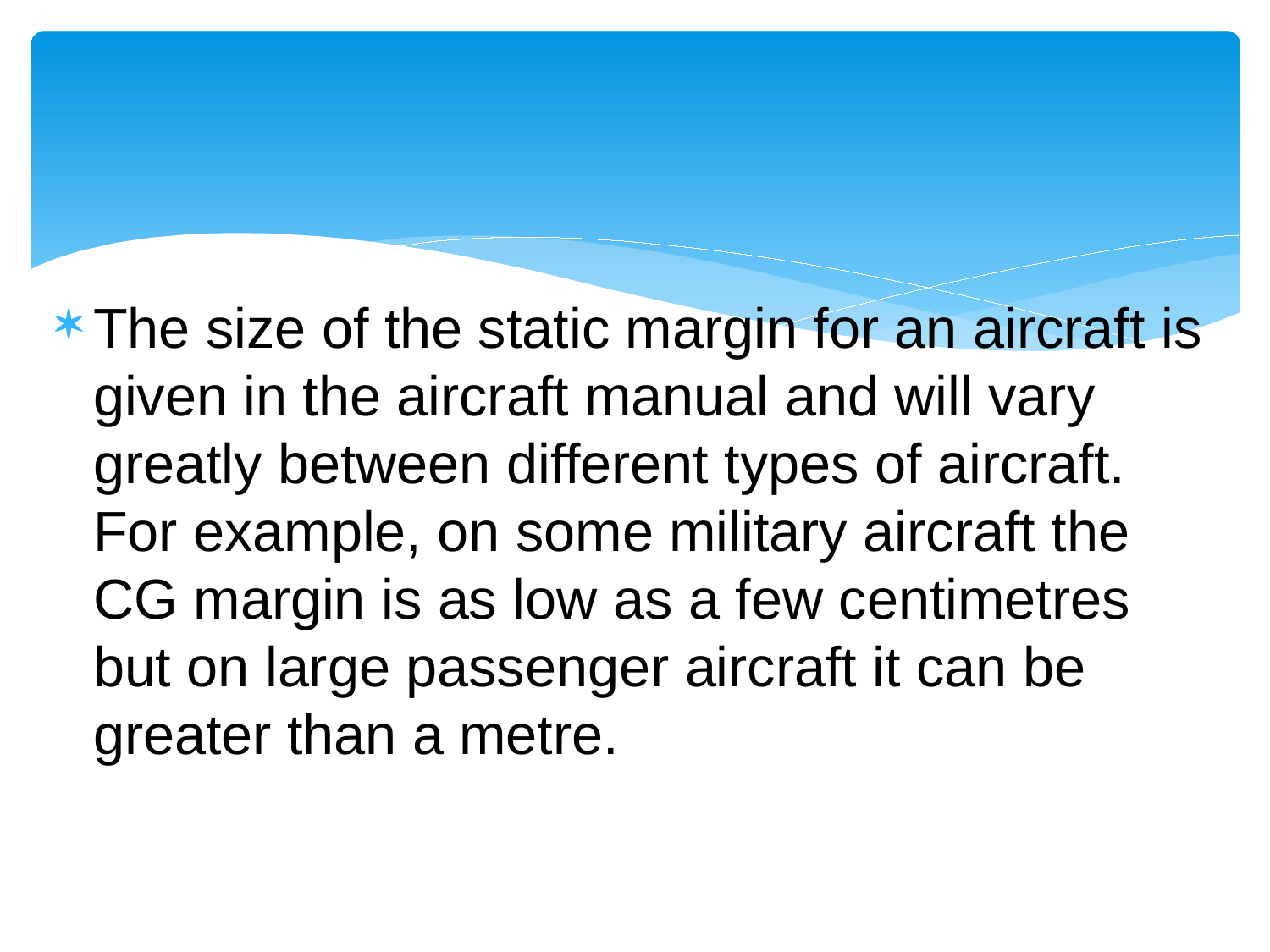

#
The size of the static margin for an aircraft is given in the aircraft manual and will vary greatly between different types of aircraft. For example, on some military aircraft the CG margin is as low as a few centimetres but on large passenger aircraft it can be greater than a metre.